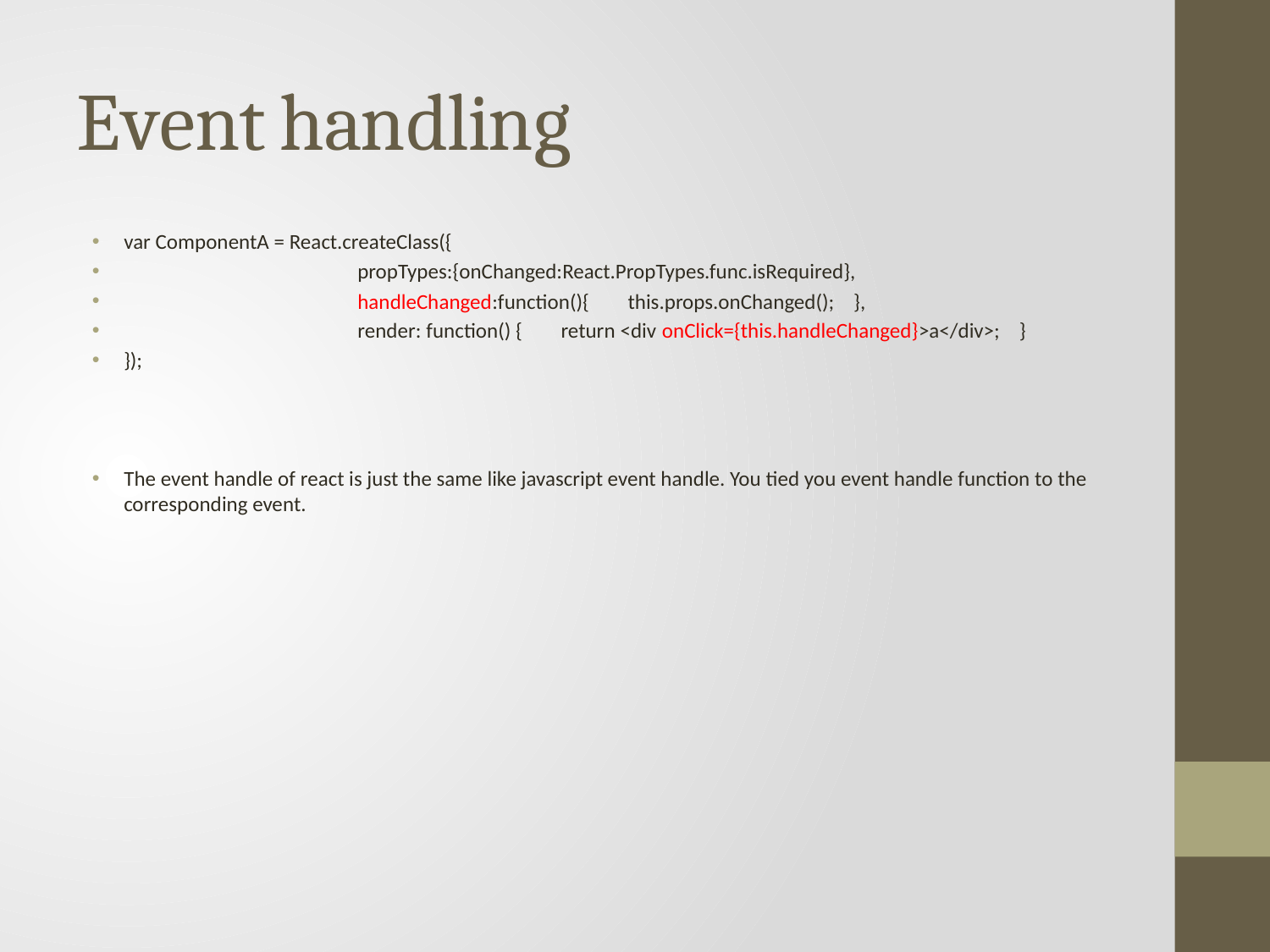

# Event handling
var ComponentA = React.createClass({
                                                propTypes:{onChanged:React.PropTypes.func.isRequired},
                                                handleChanged:function(){        this.props.onChanged();    },
                                                render: function() {        return <div onClick={this.handleChanged}>a</div>;    }
});

The event handle of react is just the same like javascript event handle. You tied you event handle function to the corresponding event.